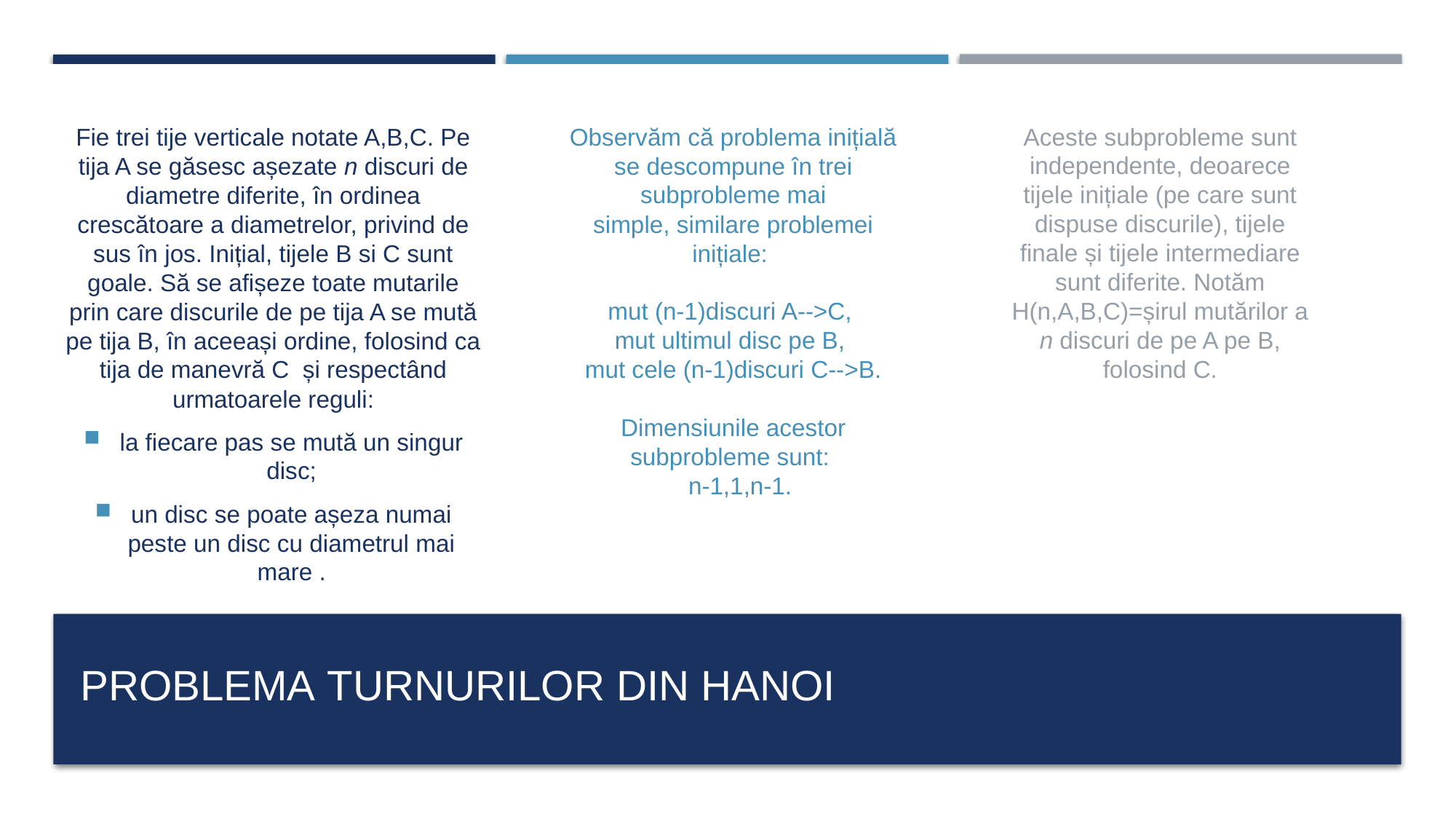

Aceste subprobleme sunt independente, deoarece tijele inițiale (pe care sunt dispuse discurile), tijele finale și tijele intermediare sunt diferite. Notăm H(n,A,B,C)=șirul mutărilor a n discuri de pe A pe B, folosind C.
Observăm că problema inițială se descompune în trei subprobleme mai simple, similare problemei inițiale:

mut (n-1)discuri A-->C,
mut ultimul disc pe B,
mut cele (n-1)discuri C-->B.

Dimensiunile acestor subprobleme sunt:
  n-1,1,n-1.
Fie trei tije verticale notate A,B,C. Pe tija A se găsesc așezate n discuri de diametre diferite, în ordinea crescătoare a diametrelor, privind de sus în jos. Inițial, tijele B si C sunt goale. Să se afișeze toate mutarile prin care discurile de pe tija A se mută pe tija B, în aceeași ordine, folosind ca tija de manevră C  și respectând urmatoarele reguli:
la fiecare pas se mută un singur disc;
un disc se poate așeza numai peste un disc cu diametrul mai mare .

# Problema TURNURILOR DIN HANOI